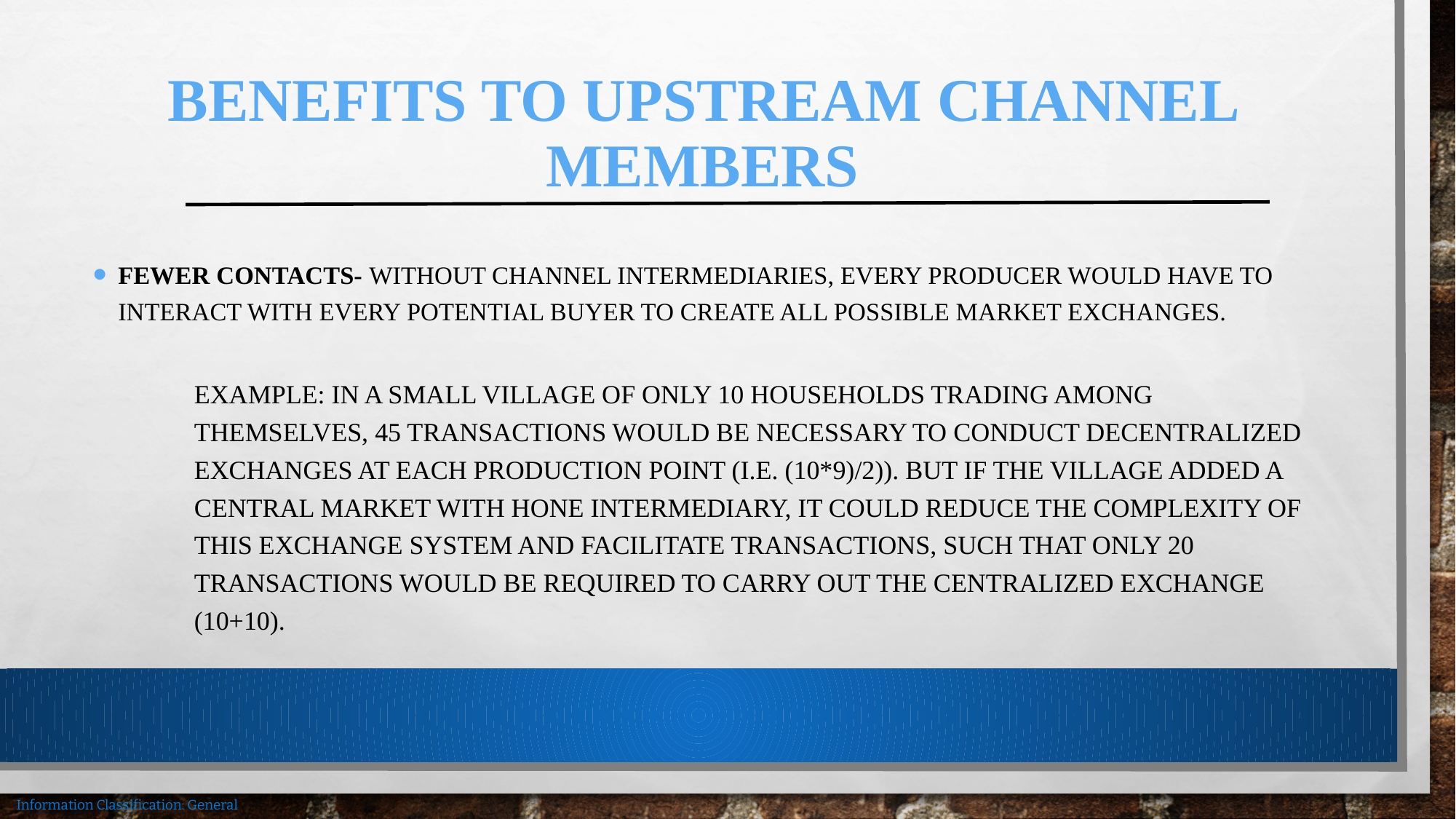

# Benefits to Upstream Channel Members
Fewer Contacts- Without channel intermediaries, every producer would have to interact with every potential buyer to create all possible market exchanges.

Example: In a small village of only 10 households trading among themselves, 45 transactions would be necessary to conduct decentralized exchanges at each production point (i.e. (10*9)/2)). But if the village added a central market with hone intermediary, it could reduce the complexity of this exchange system and facilitate transactions, such that only 20 transactions would be required to carry out the centralized exchange (10+10).